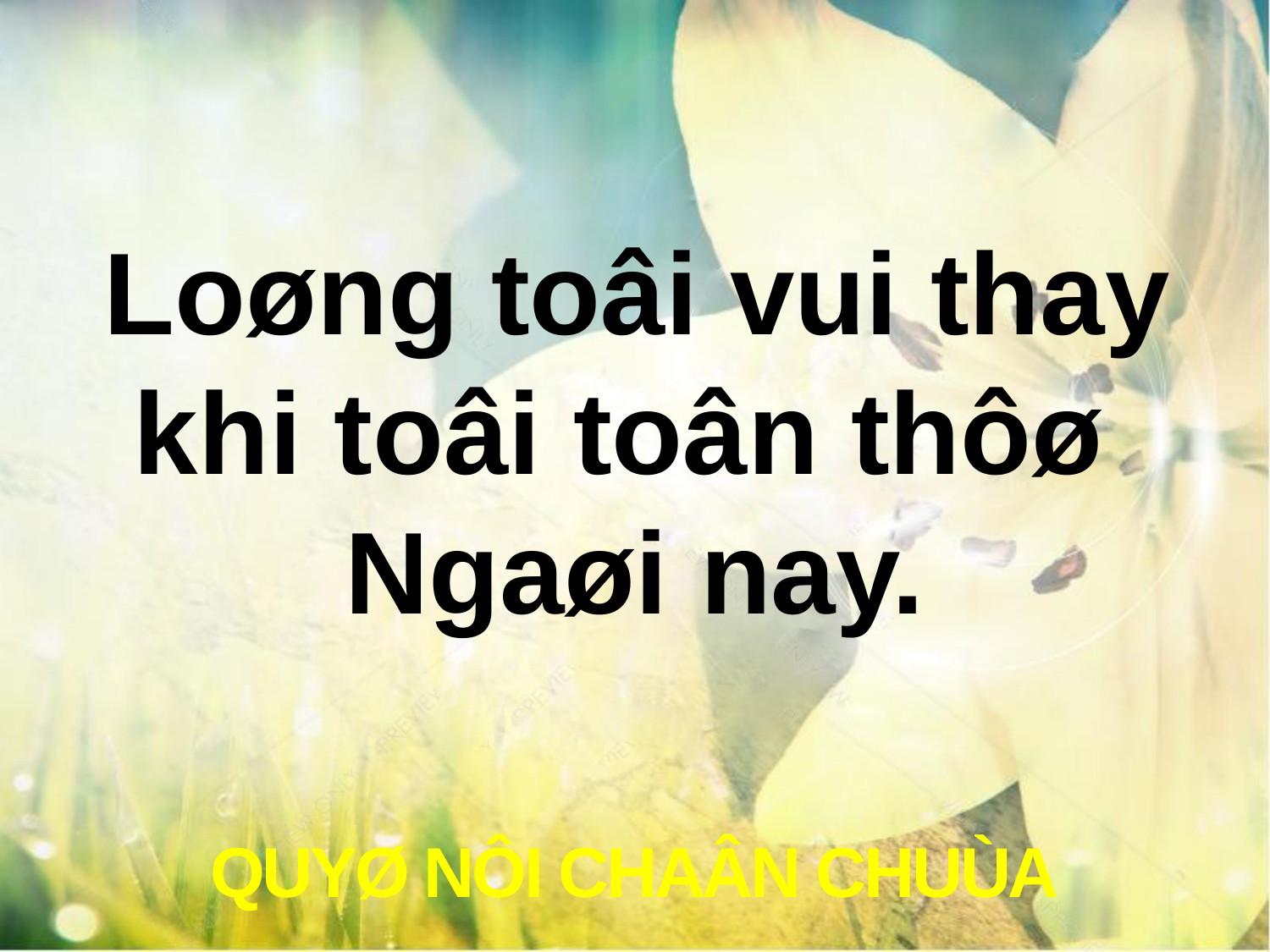

Loøng toâi vui thay
khi toâi toân thôø
Ngaøi nay.
QUYØ NÔI CHAÂN CHUÙA